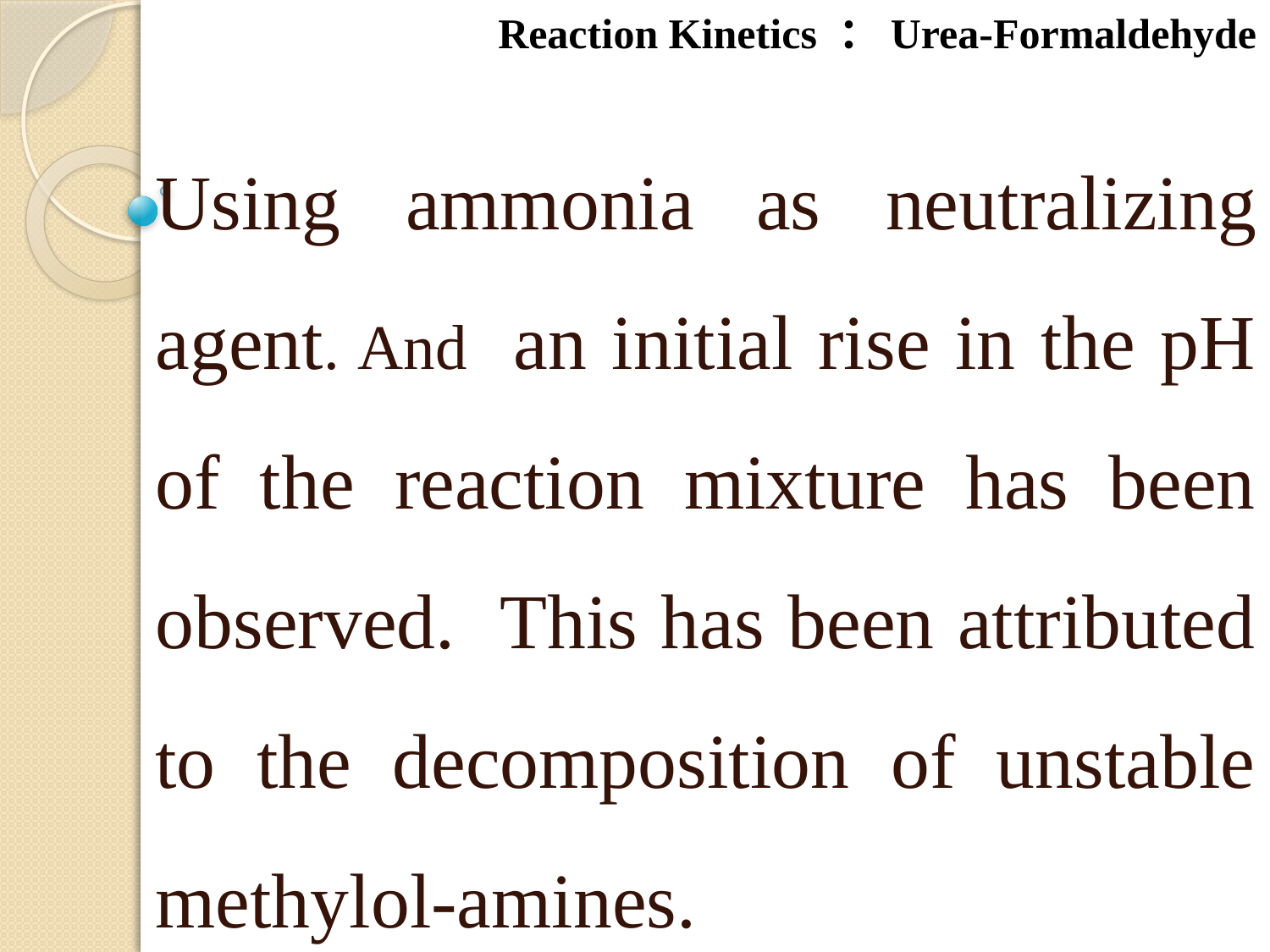

Reaction Kinetics ：Urea-Formaldehyde
Using ammonia as neutralizing agent. And  an initial rise in the pH of the reaction mixture has been observed.  This has been attributed to the decomposition of unstable methylol-amines.